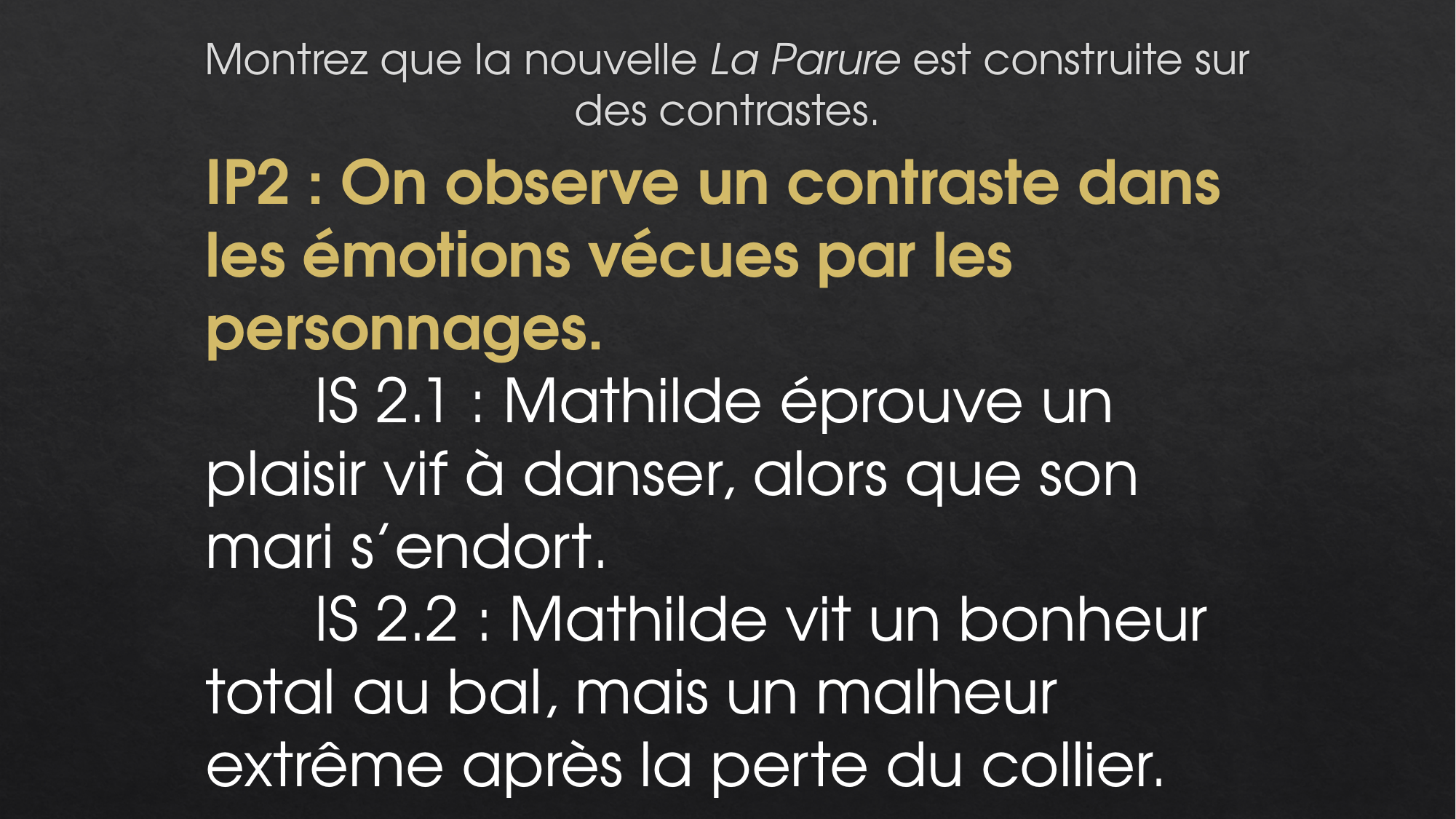

# Montrez que la nouvelle La Parure est construite sur des contrastes.
IP2 : On observe un contraste dans les émotions vécues par les personnages.
	IS 2.1 : Mathilde éprouve un plaisir vif à danser, alors que son mari s’endort.
	IS 2.2 : Mathilde vit un bonheur total au bal, mais un malheur extrême après la perte du collier.